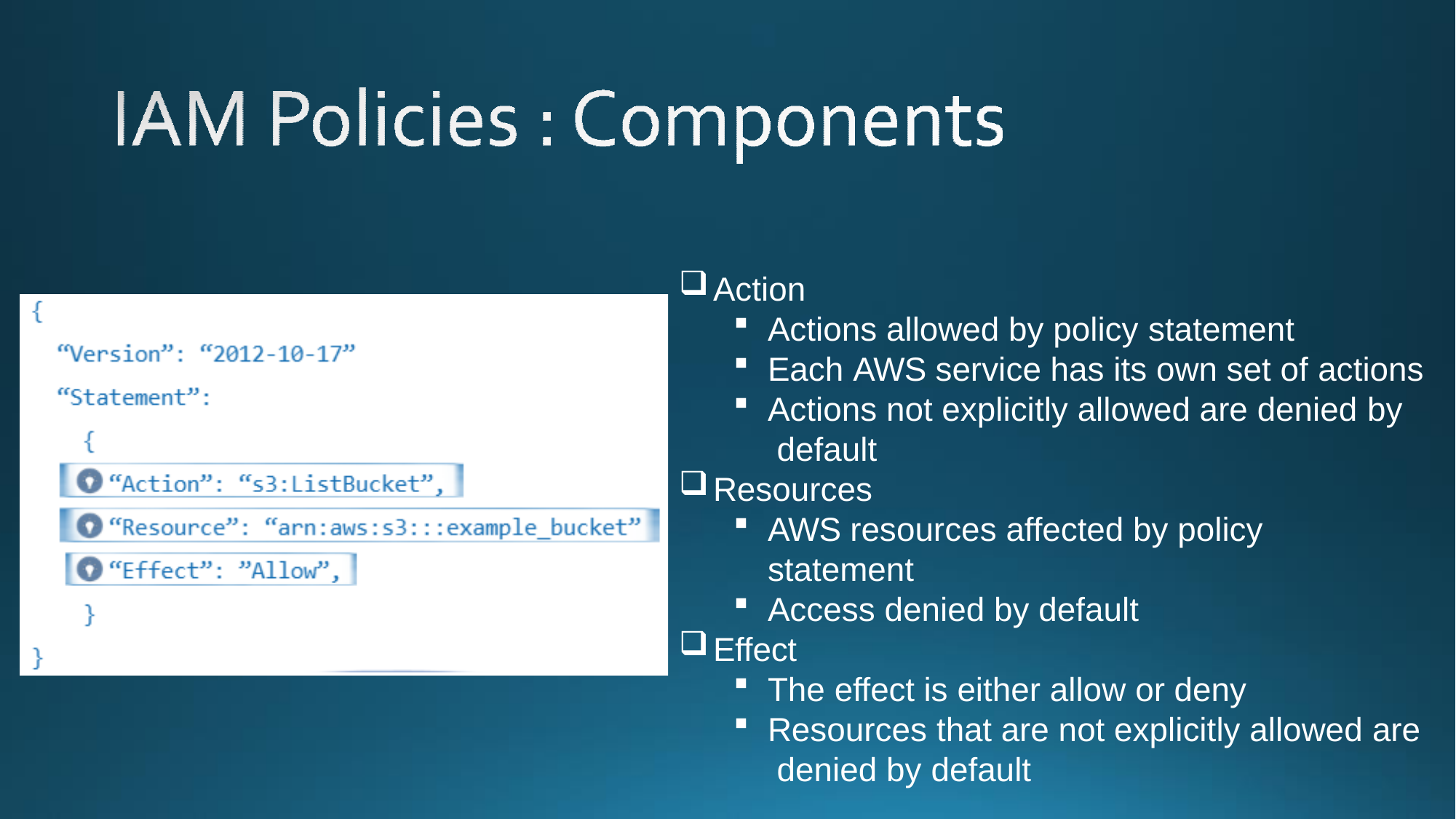

Action
Actions allowed by policy statement
Each AWS service has its own set of actions
Actions not explicitly allowed are denied by  default
Resources
AWS resources affected by policy statement
Access denied by default
Effect
The effect is either allow or deny
Resources that are not explicitly allowed are  denied by default